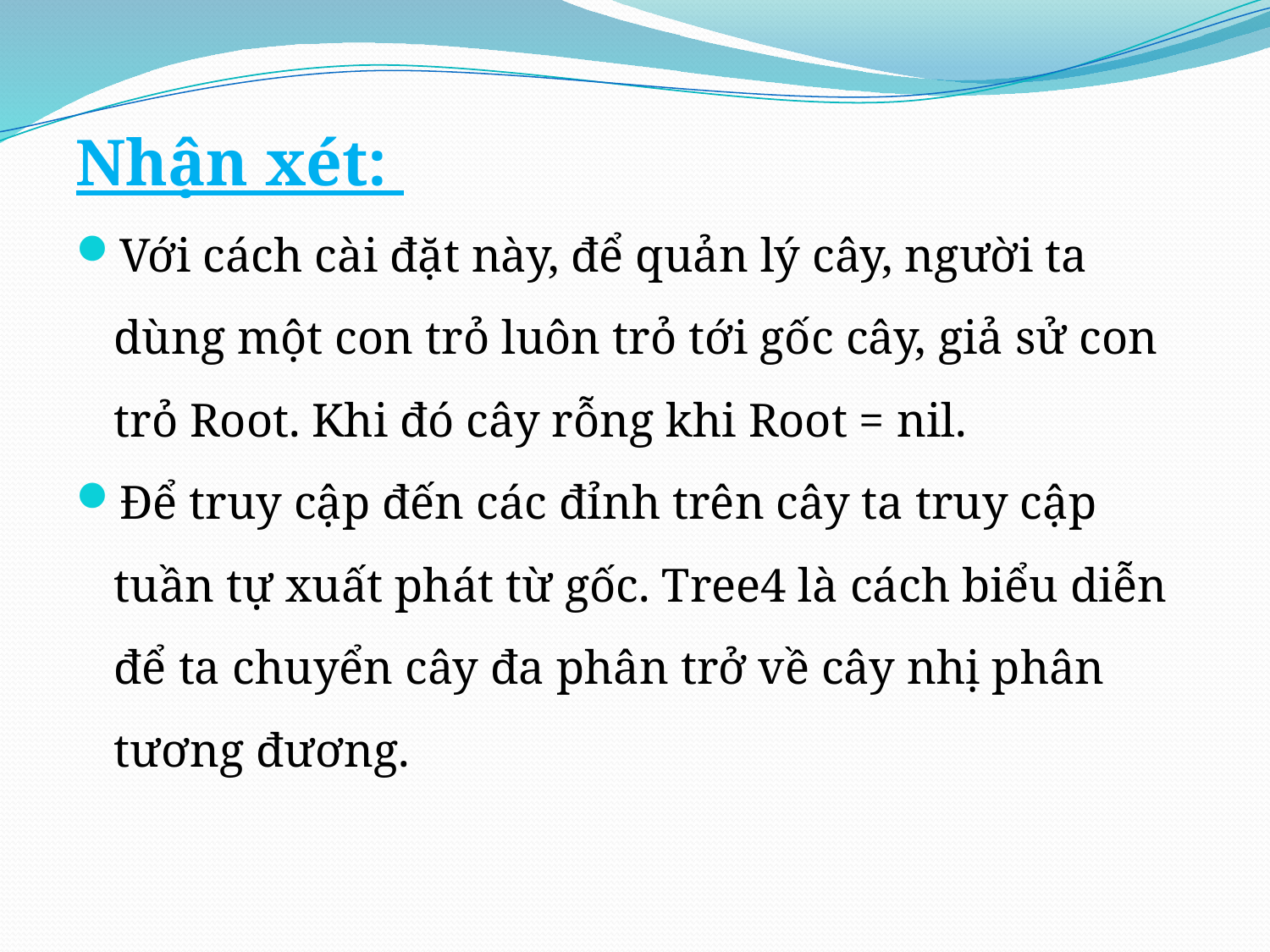

Nhận xét:
Với cách cài đặt này, để quản lý cây, người ta dùng một con trỏ luôn trỏ tới gốc cây, giả sử con trỏ Root. Khi đó cây rỗng khi Root = nil.
Để truy cập đến các đỉnh trên cây ta truy cập tuần tự xuất phát từ gốc. Tree4 là cách biểu diễn để ta chuyển cây đa phân trở về cây nhị phân tương đương.